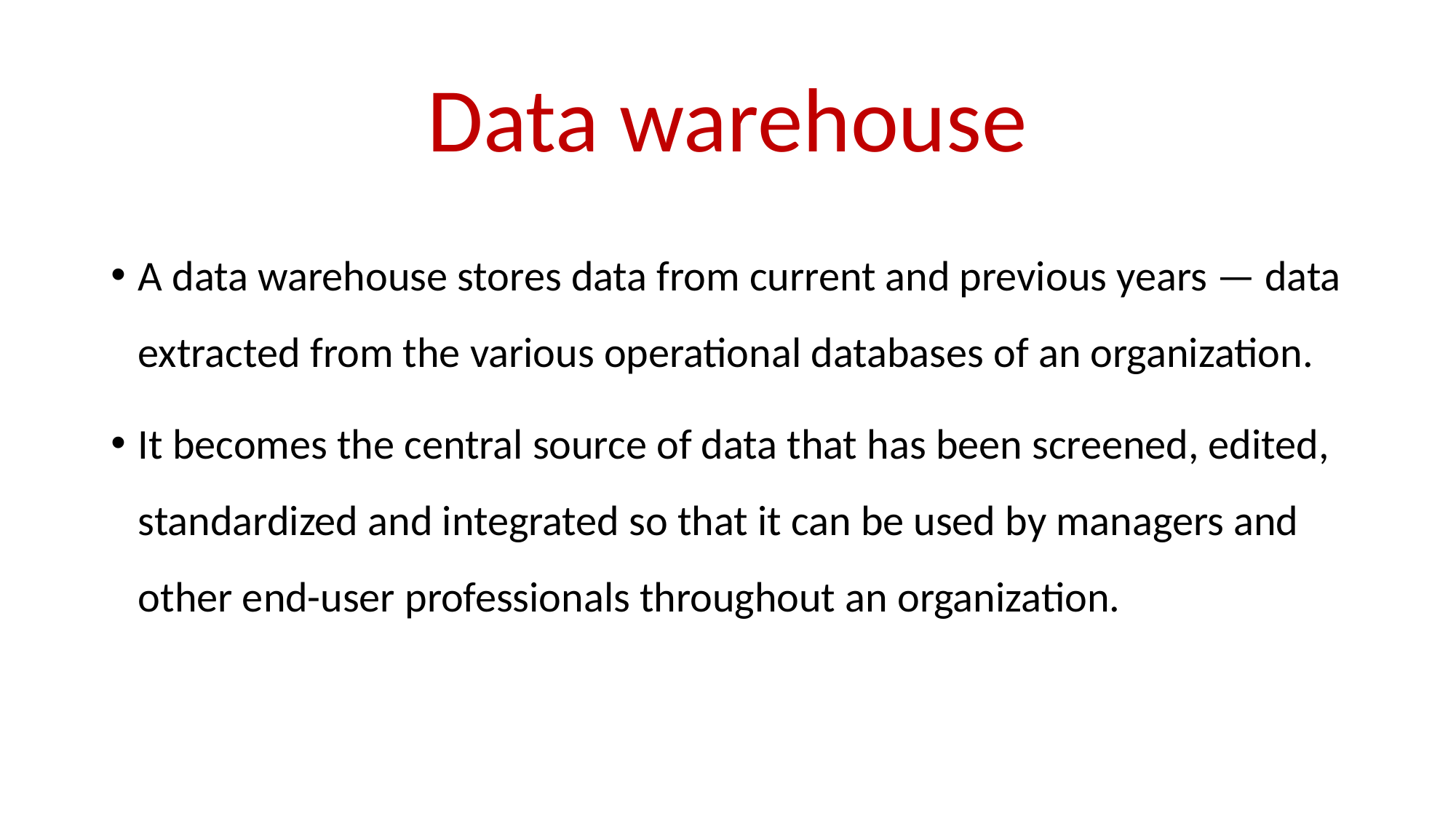

# Data warehouse
A data warehouse stores data from current and previous years — data extracted from the various operational databases of an organization.
It becomes the central source of data that has been screened, edited, standardized and integrated so that it can be used by managers and other end-user professionals throughout an organization.